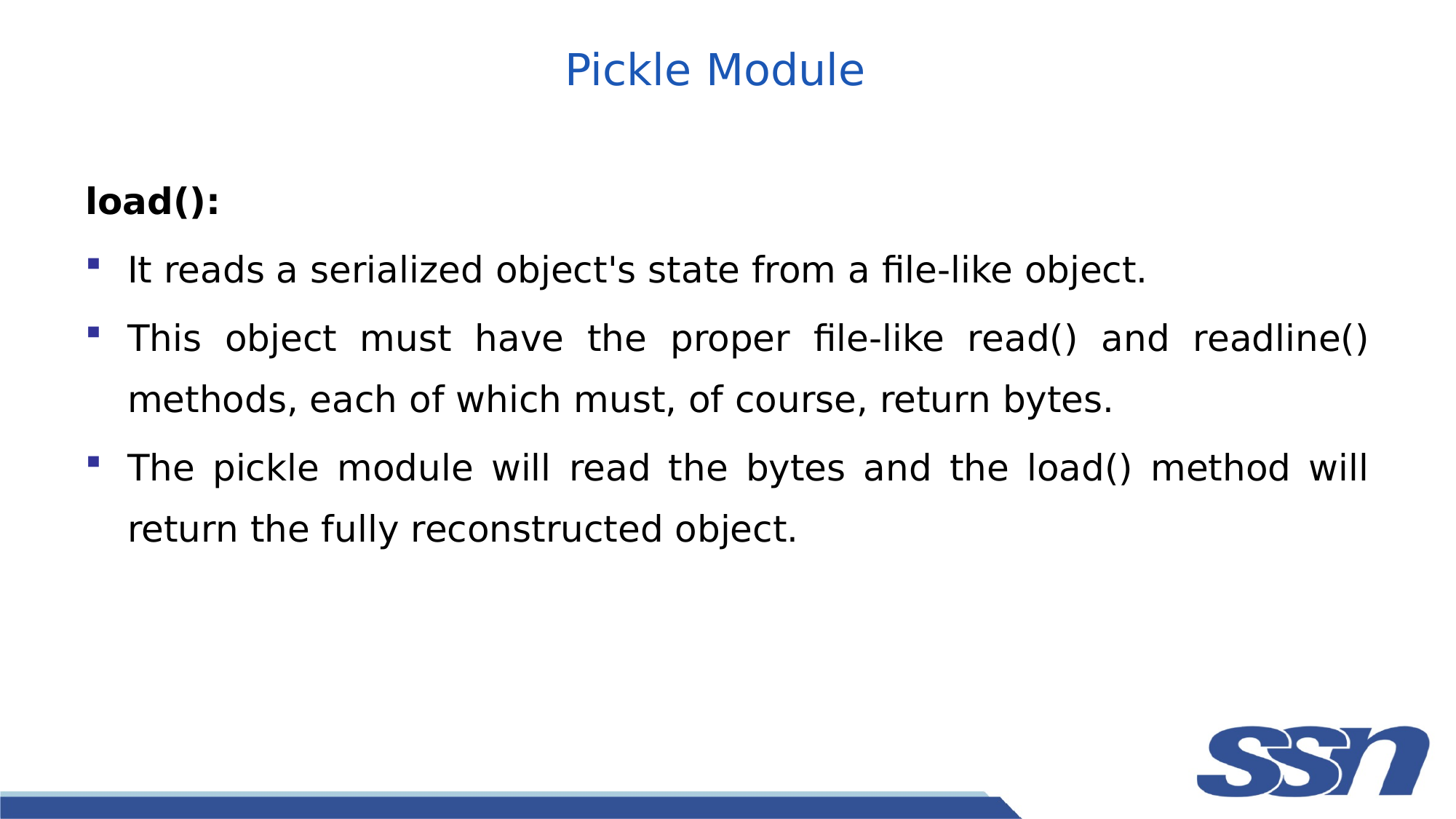

# Pickle Module
load():
It reads a serialized object's state from a file-like object.
This object must have the proper file-like read() and readline() methods, each of which must, of course, return bytes.
The pickle module will read the bytes and the load() method will return the fully reconstructed object.